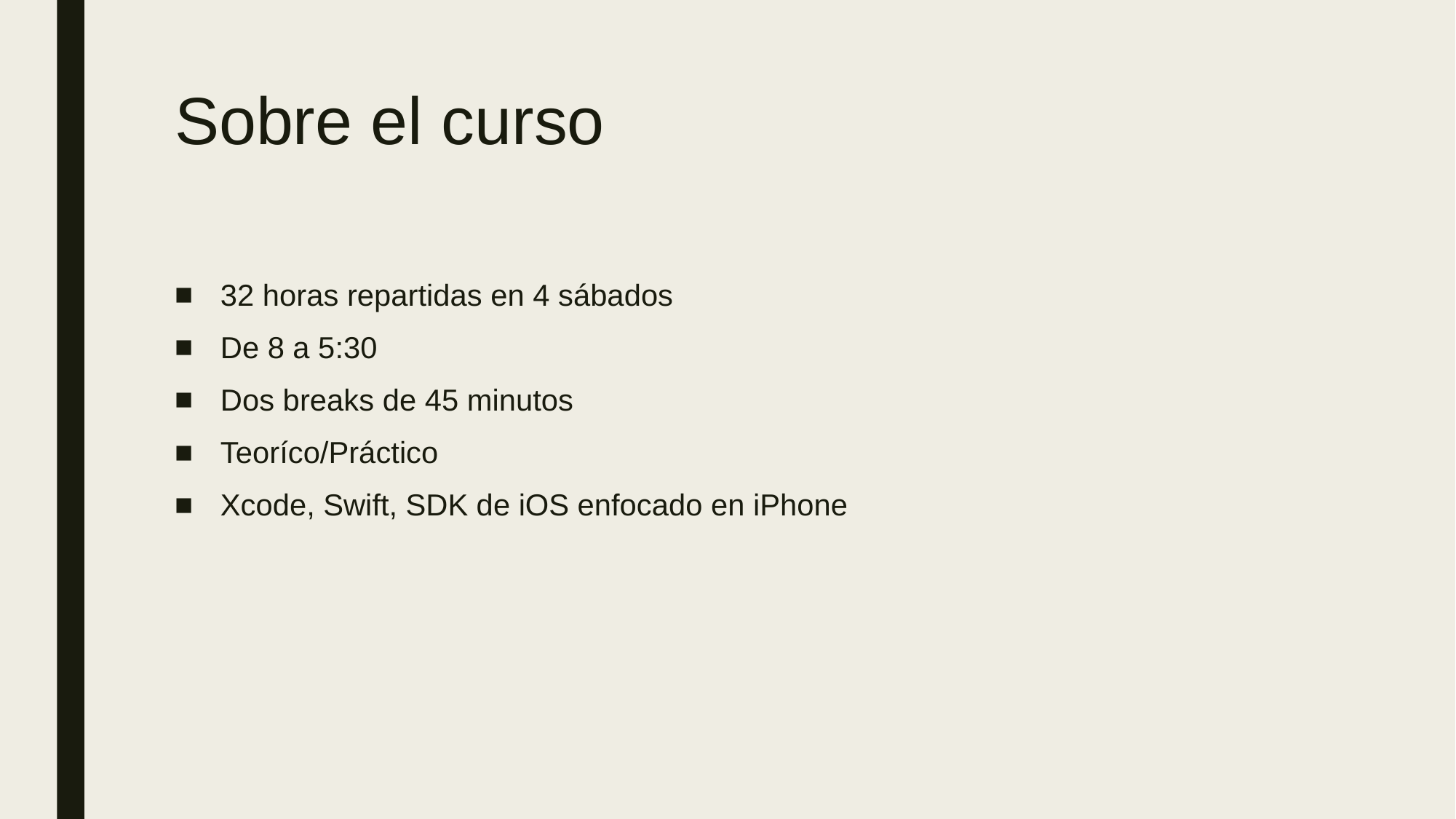

# Sobre el curso
32 horas repartidas en 4 sábados
De 8 a 5:30
Dos breaks de 45 minutos
Teoríco/Práctico
Xcode, Swift, SDK de iOS enfocado en iPhone